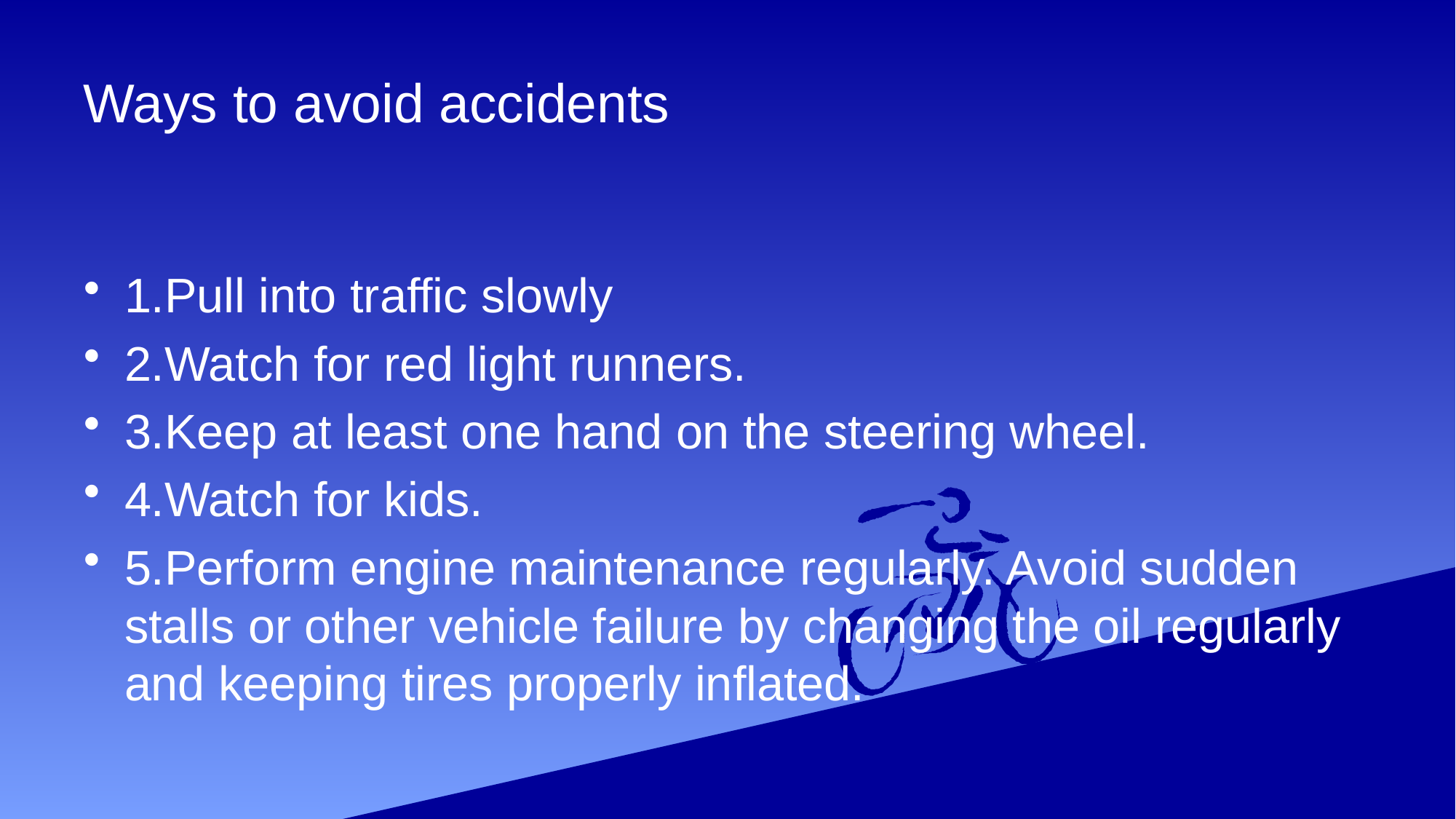

# Ways to avoid accidents

1.Pull into traffic slowly
2.Watch for red light runners.
3.Keep at least one hand on the steering wheel.
4.Watch for kids.
5.Perform engine maintenance regularly. Avoid sudden stalls or other vehicle failure by changing the oil regularly and keeping tires properly inflated.